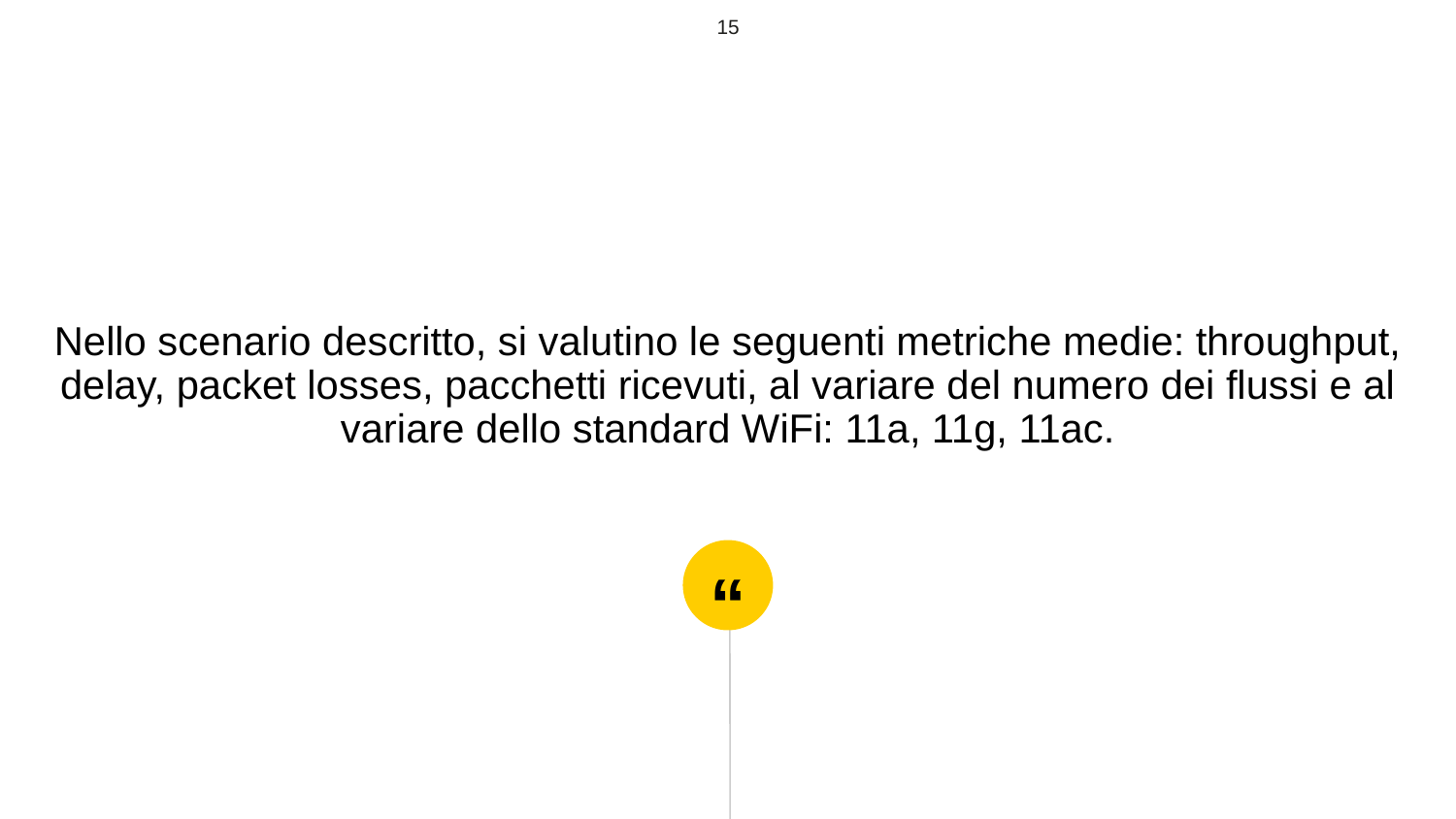

15
# Nello scenario descritto, si valutino le seguenti metriche medie: throughput, delay, packet losses, pacchetti ricevuti, al variare del numero dei flussi e al variare dello standard WiFi: 11a, 11g, 11ac.